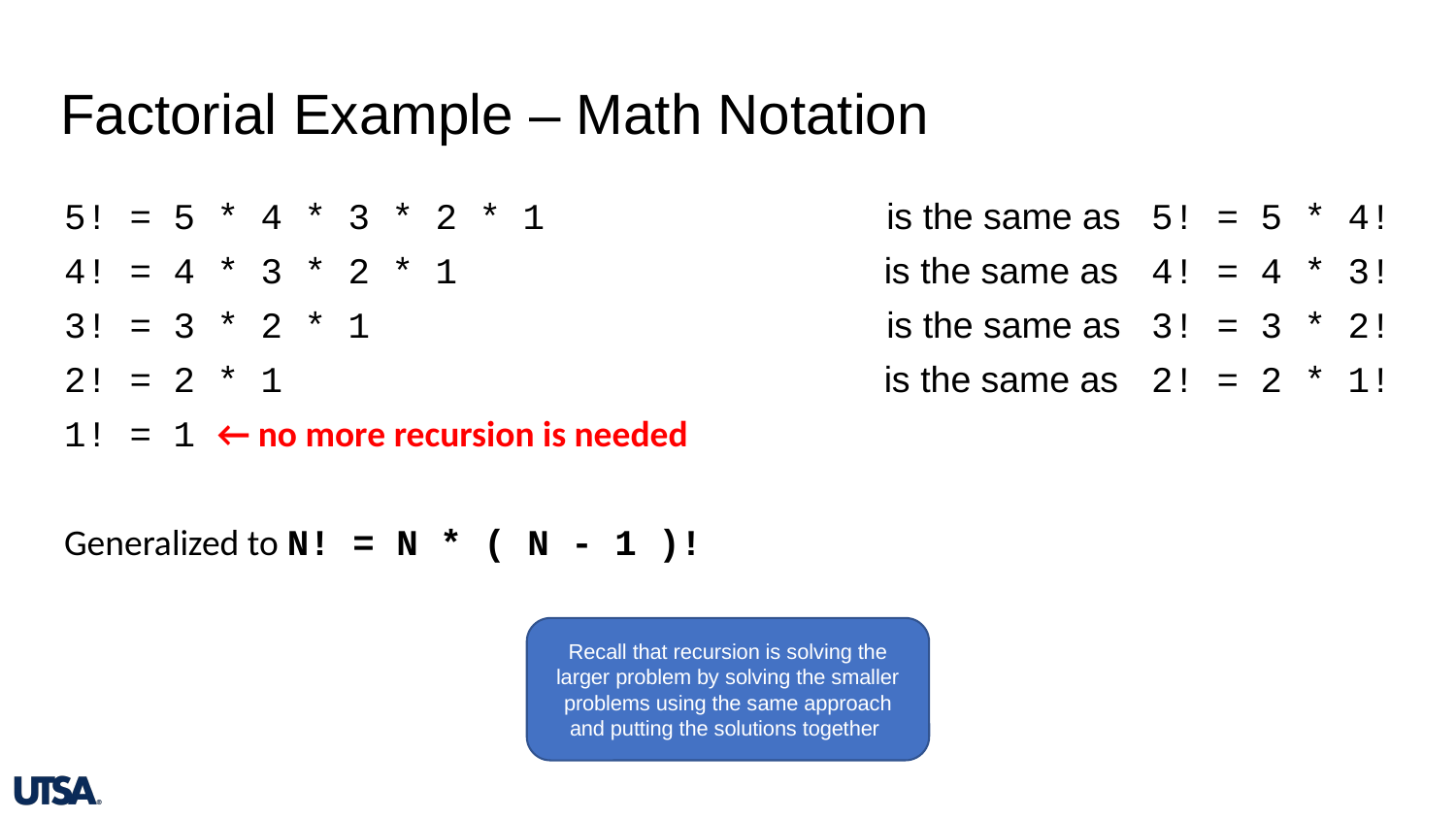

# Factorial Example – Math Notation
5! = 5 * 4 * 3 * 2 * 1
4! = 4 * 3 * 2 * 1
3! = 3 * 2 * 1
2! = 2 * 1
1! = 1 ← no more recursion is needed

Generalized to N! = N * ( N - 1 )!

is the same as   5! = 5 * 4!
is the same as    4! = 4 * 3!
is the same as   3! = 3 * 2!
is the same as    2! = 2 * 1!
Recall that recursion is solving the larger problem by solving the smaller problems using the same approach and putting the solutions together